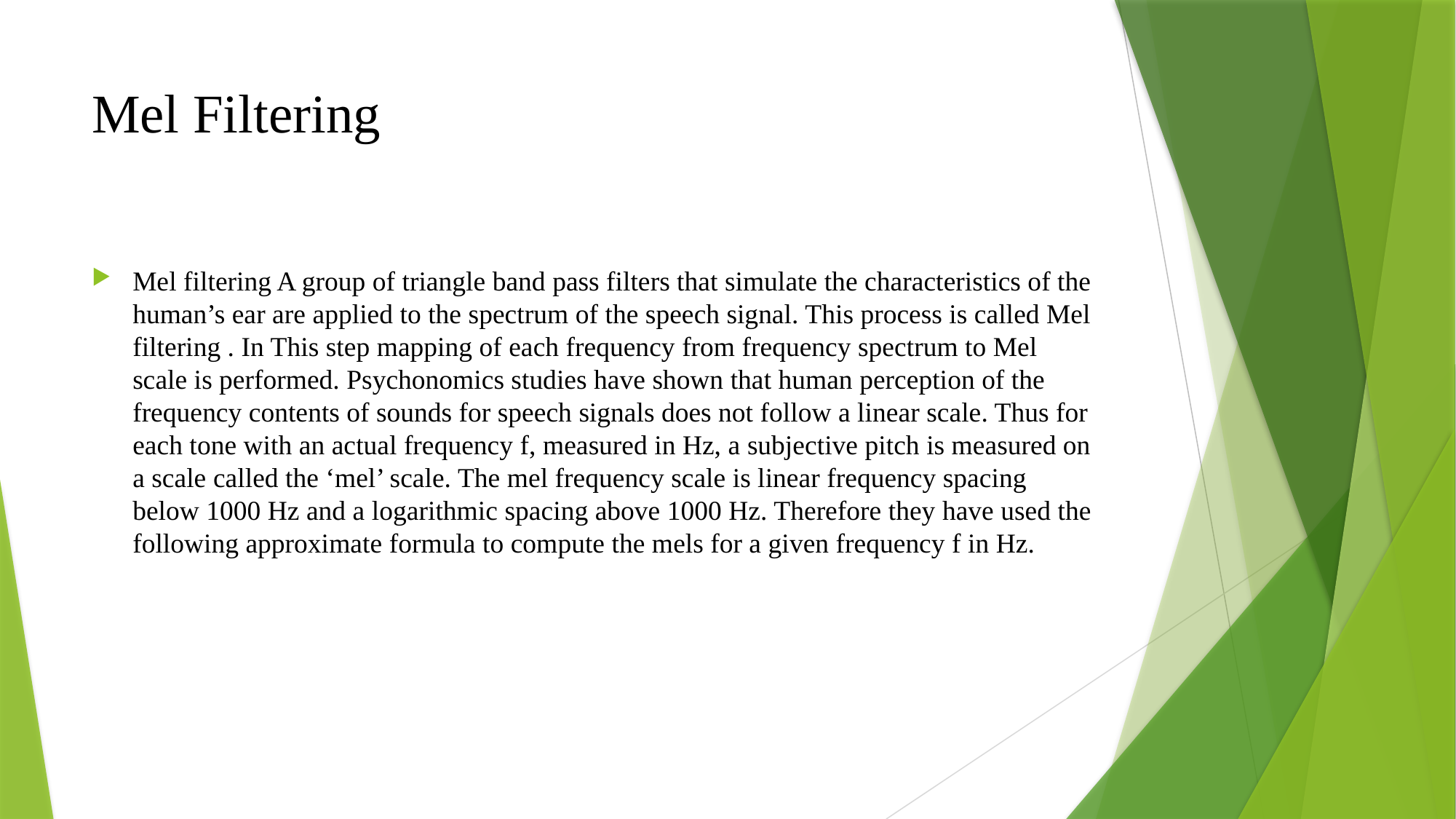

# Mel Filtering
Mel filtering A group of triangle band pass filters that simulate the characteristics of the human’s ear are applied to the spectrum of the speech signal. This process is called Mel filtering . In This step mapping of each frequency from frequency spectrum to Mel scale is performed. Psychonomics studies have shown that human perception of the frequency contents of sounds for speech signals does not follow a linear scale. Thus for each tone with an actual frequency f, measured in Hz, a subjective pitch is measured on a scale called the ‘mel’ scale. The mel frequency scale is linear frequency spacing below 1000 Hz and a logarithmic spacing above 1000 Hz. Therefore they have used the following approximate formula to compute the mels for a given frequency f in Hz.